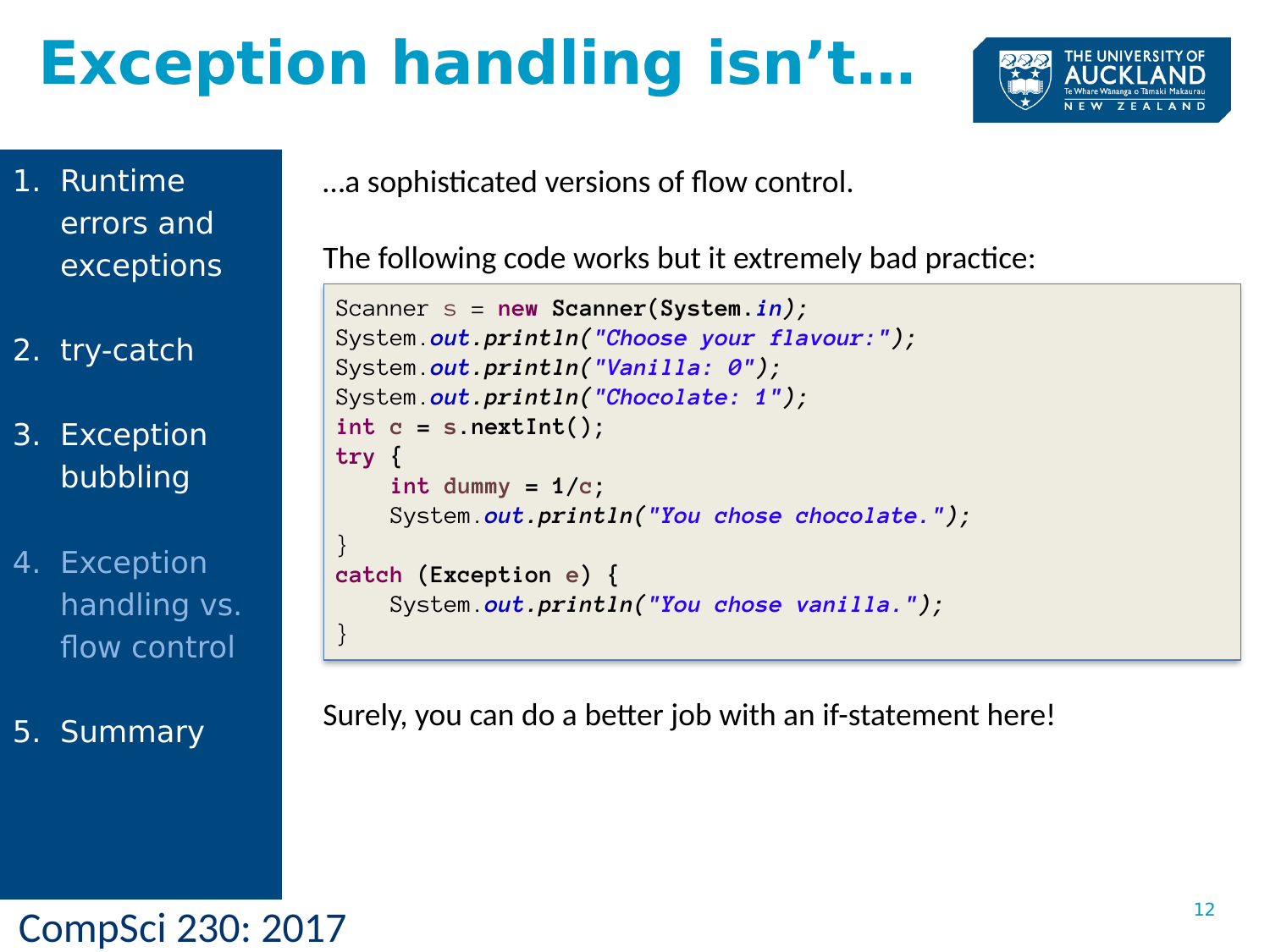

Exception handling isn’t…
Runtime errors and exceptions
try-catch

Exception bubbling

Exception handling vs. flow control

Summary
…a sophisticated versions of flow control.

The following code works but it extremely bad practice:

Surely, you can do a better job with an if-statement here!

Scanner s = new Scanner(System.in);
System.out.println("Choose your flavour:");
System.out.println("Vanilla: 0");
System.out.println("Chocolate: 1");
int c = s.nextInt();
try {
    int dummy = 1/c;
    System.out.println("You chose chocolate.");
}
catch (Exception e) {
    System.out.println("You chose vanilla.");
}

12